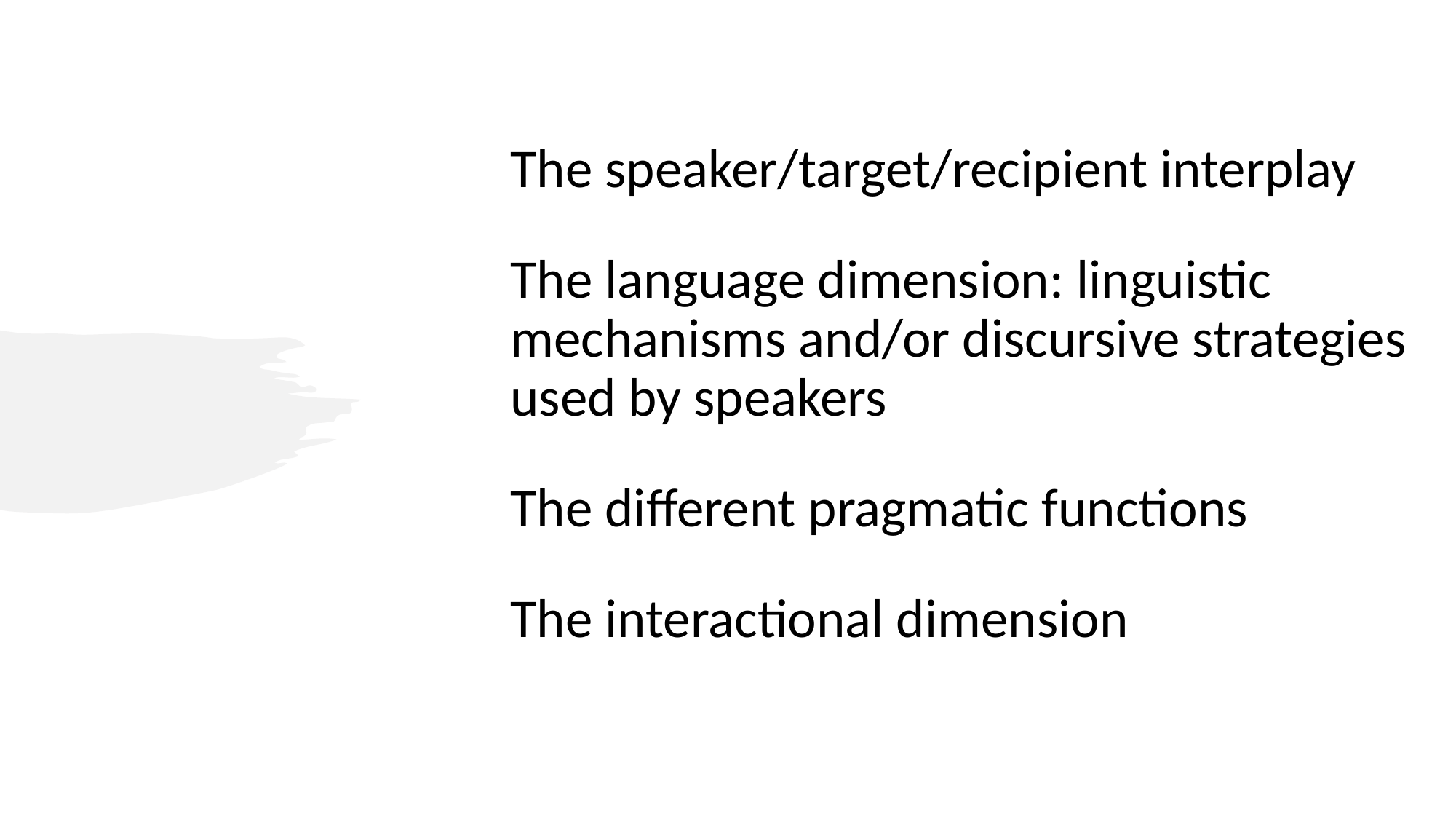

The speaker/target/recipient interplay
The language dimension: linguistic mechanisms and/or discursive strategies used by speakers
The different pragmatic functions
The interactional dimension